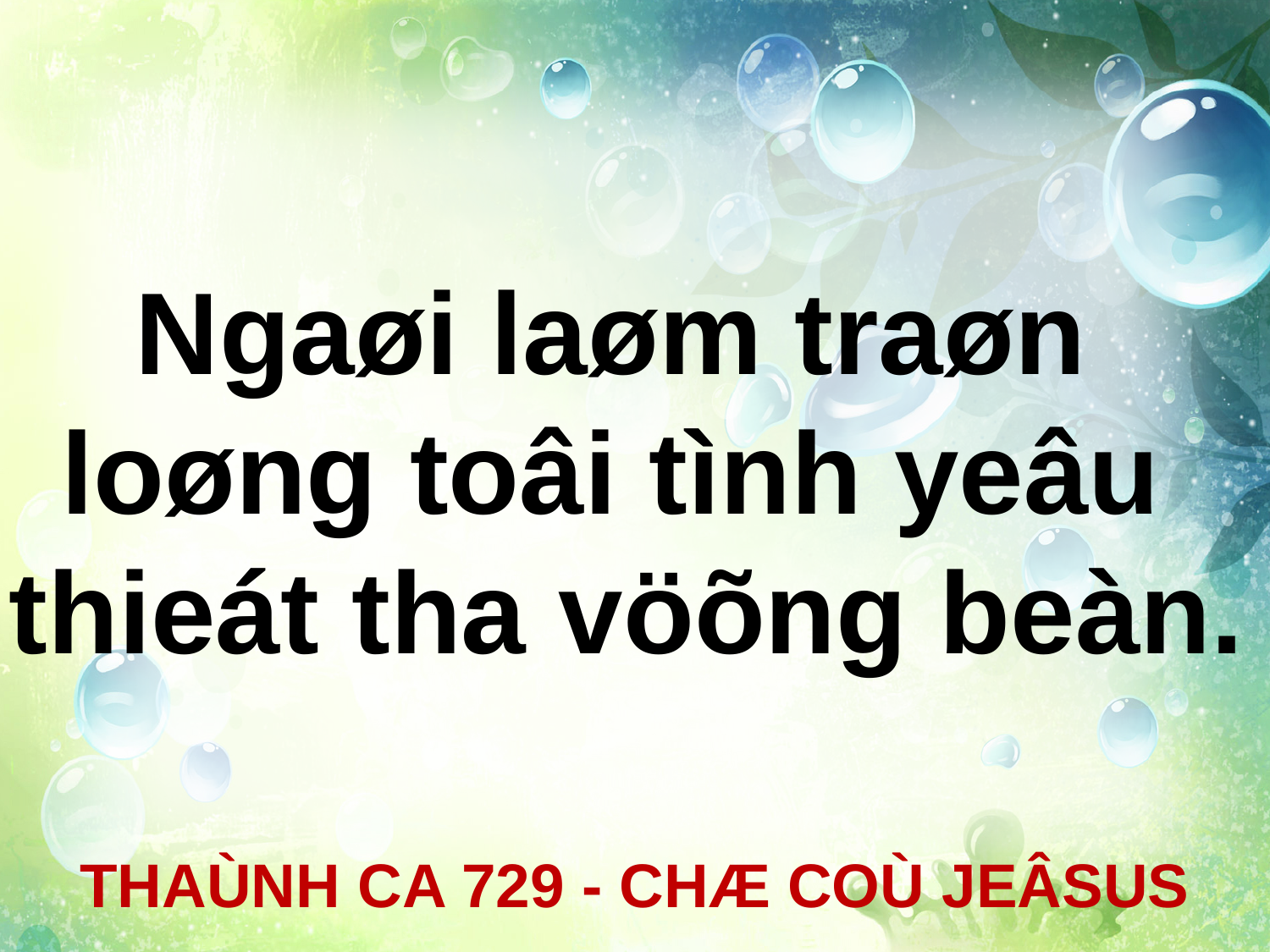

Ngaøi laøm traøn
loøng toâi tình yeâu
thieát tha vöõng beàn.
THAÙNH CA 729 - CHÆ COÙ JEÂSUS